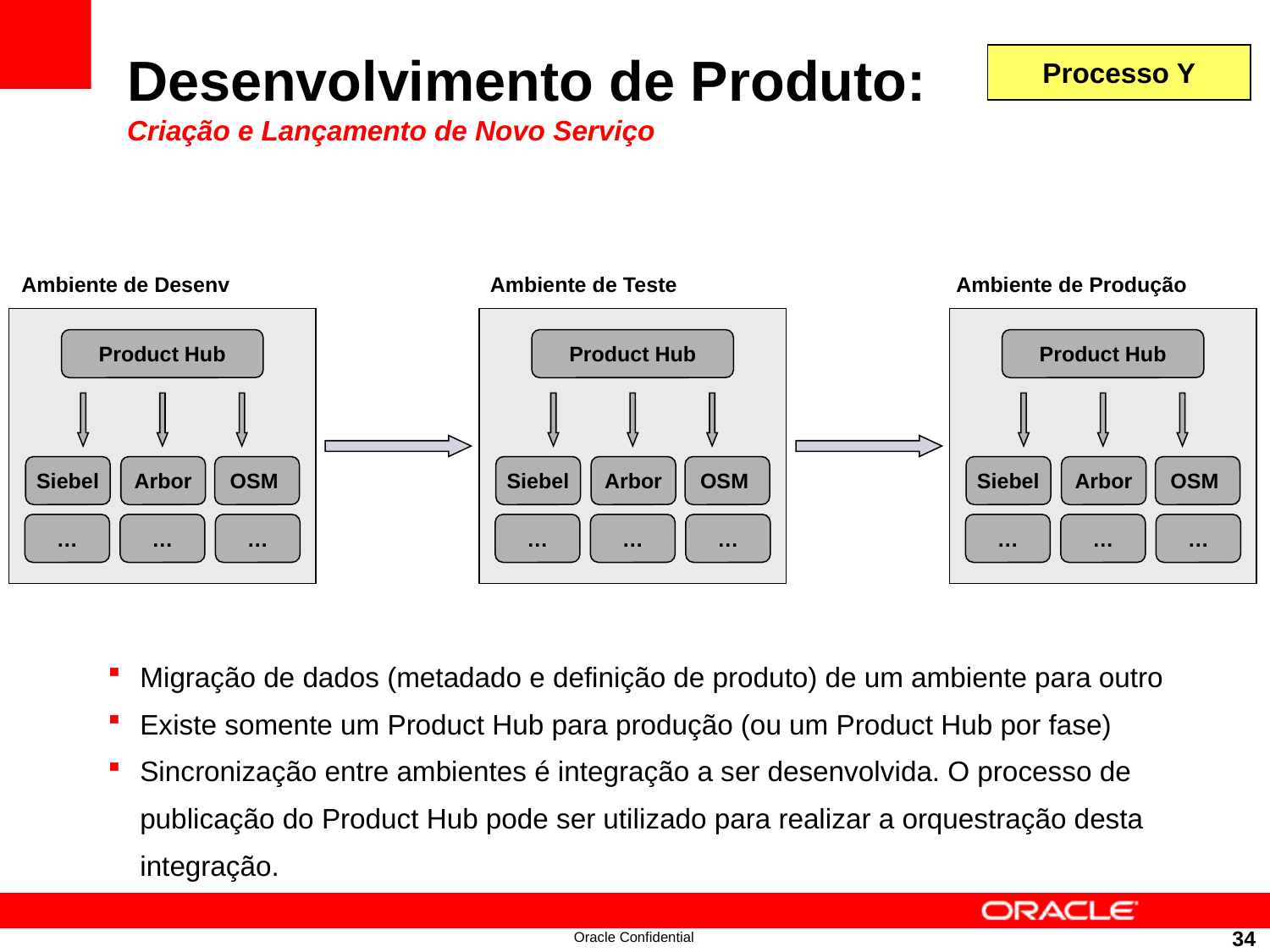

# Desenvolvimento de Produto: Criação e Lançamento de Novo Serviço
Processo Y
Ambiente de Desenv
Ambiente de Teste
Ambiente de Produção

Product Hub

Siebel
Arbor
OSM
…
…
…

Product Hub

Siebel
Arbor
OSM
…
…
…

Product Hub

Siebel
Arbor
OSM
…
…
…

Migração de dados (metadado e definição de produto) de um ambiente para outro
Existe somente um Product Hub para produção (ou um Product Hub por fase)
Sincronização entre ambientes é integração a ser desenvolvida. O processo de publicação do Product Hub pode ser utilizado para realizar a orquestração desta integração.
34